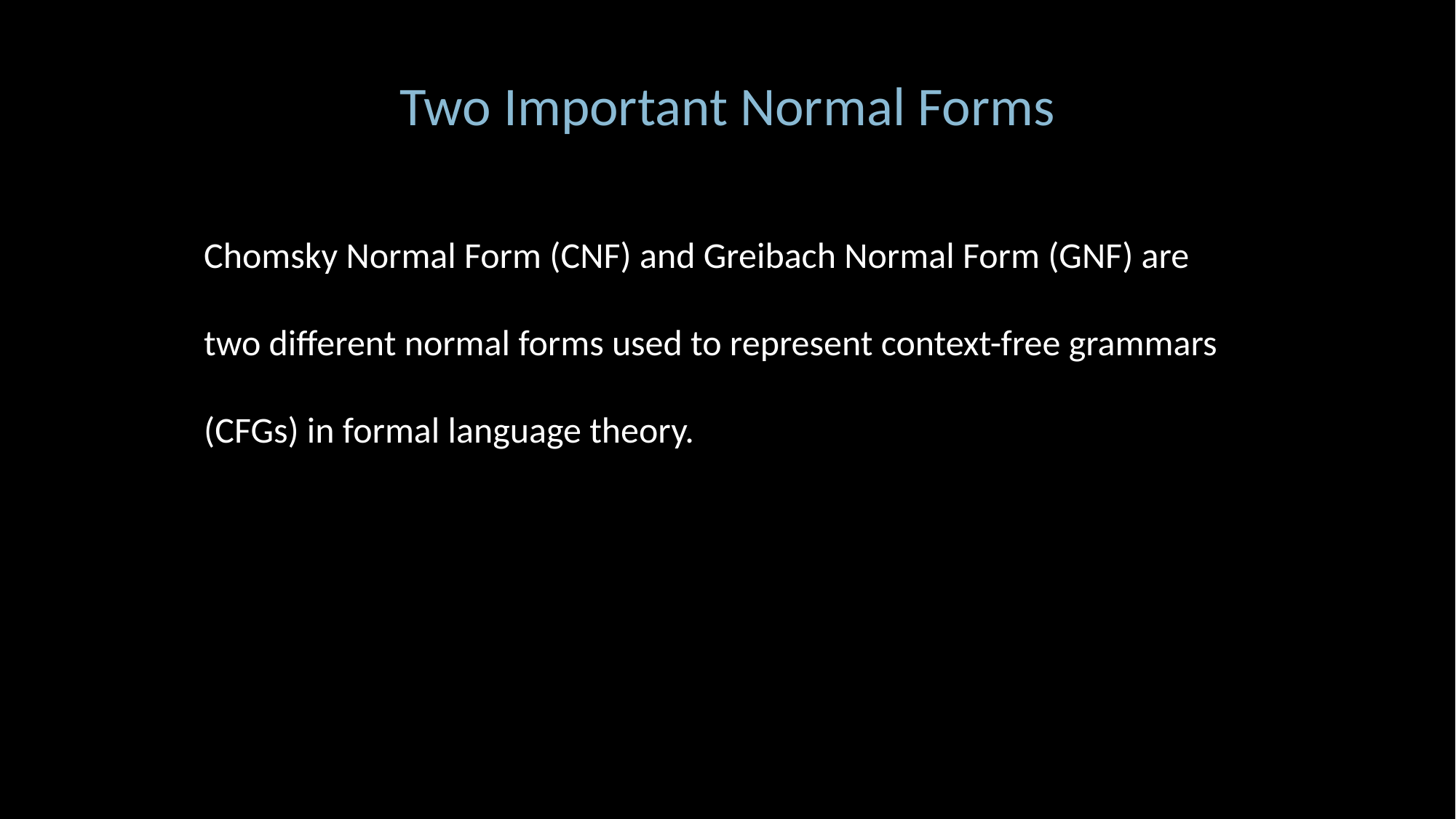

Two Important Normal Forms
Chomsky Normal Form (CNF) and Greibach Normal Form (GNF) are two different normal forms used to represent context-free grammars (CFGs) in formal language theory.